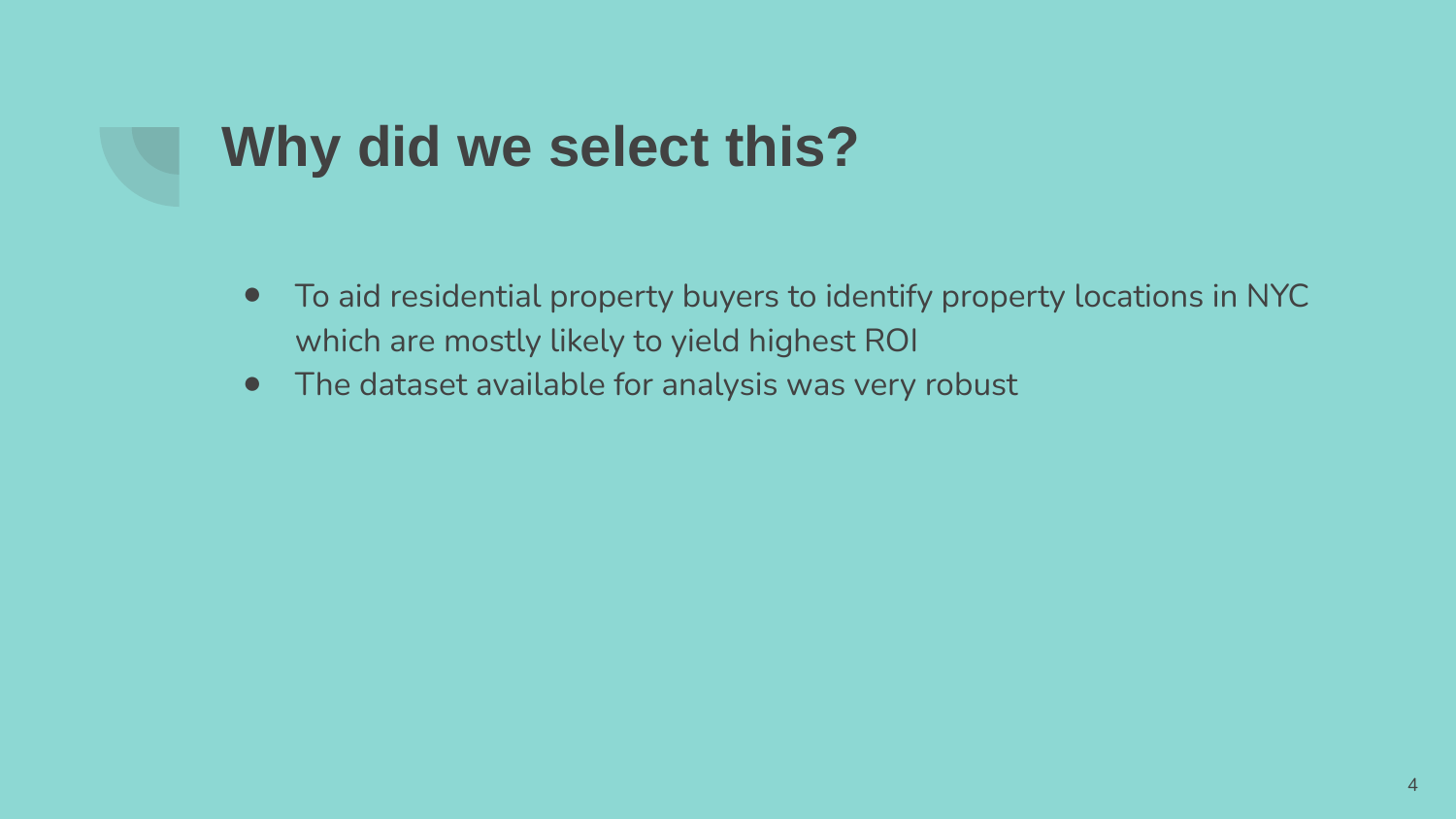

# Why did we select this?
To aid residential property buyers to identify property locations in NYC which are mostly likely to yield highest ROI
The dataset available for analysis was very robust
4